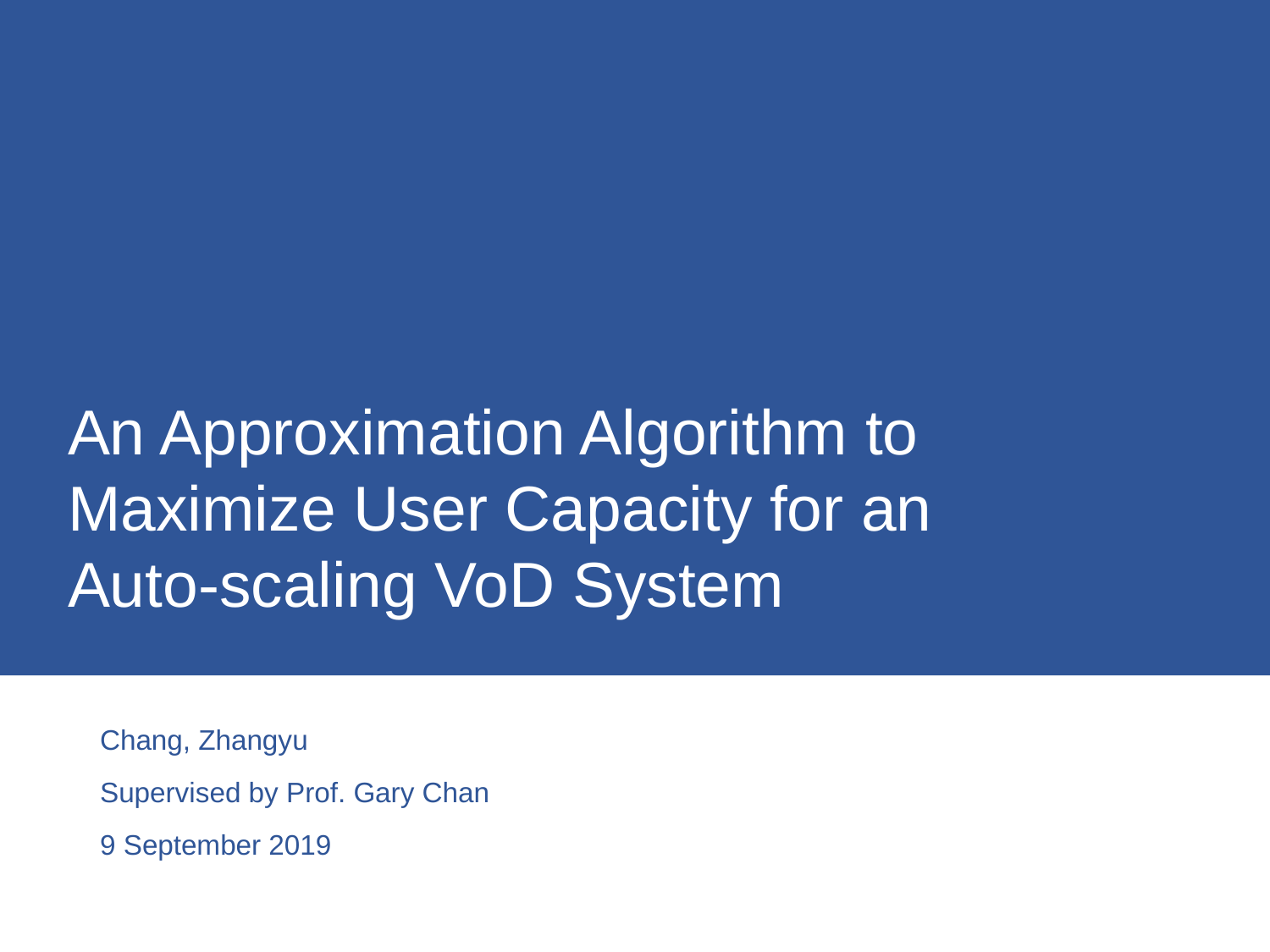

# An Approximation Algorithm to Maximize User Capacity for an Auto-scaling VoD System
Chang, Zhangyu
Supervised by Prof. Gary Chan
9 September 2019